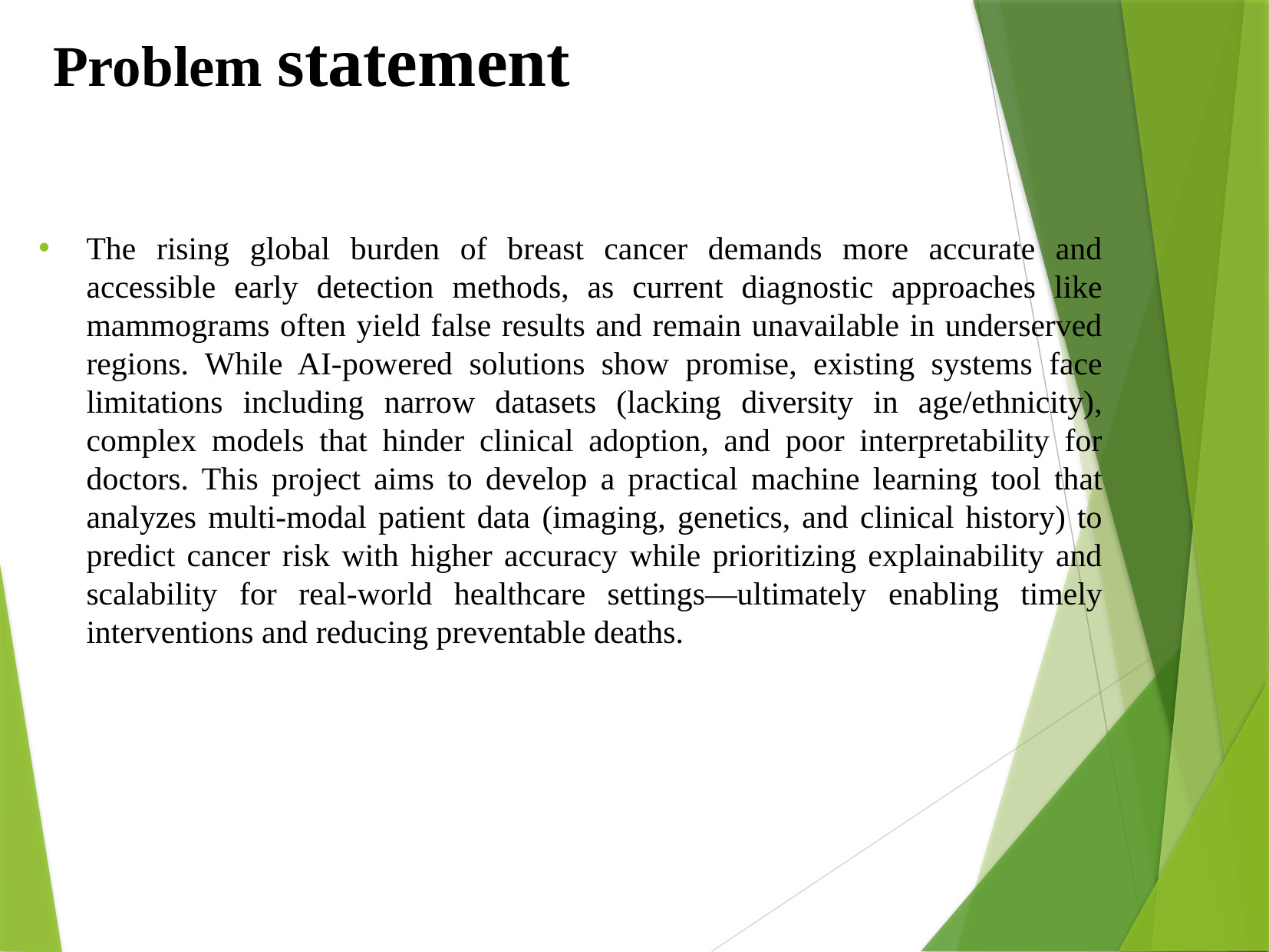

# Problem statement
The rising global burden of breast cancer demands more accurate and accessible early detection methods, as current diagnostic approaches like mammograms often yield false results and remain unavailable in underserved regions. While AI-powered solutions show promise, existing systems face limitations including narrow datasets (lacking diversity in age/ethnicity), complex models that hinder clinical adoption, and poor interpretability for doctors. This project aims to develop a practical machine learning tool that analyzes multi-modal patient data (imaging, genetics, and clinical history) to predict cancer risk with higher accuracy while prioritizing explainability and scalability for real-world healthcare settings—ultimately enabling timely interventions and reducing preventable deaths.